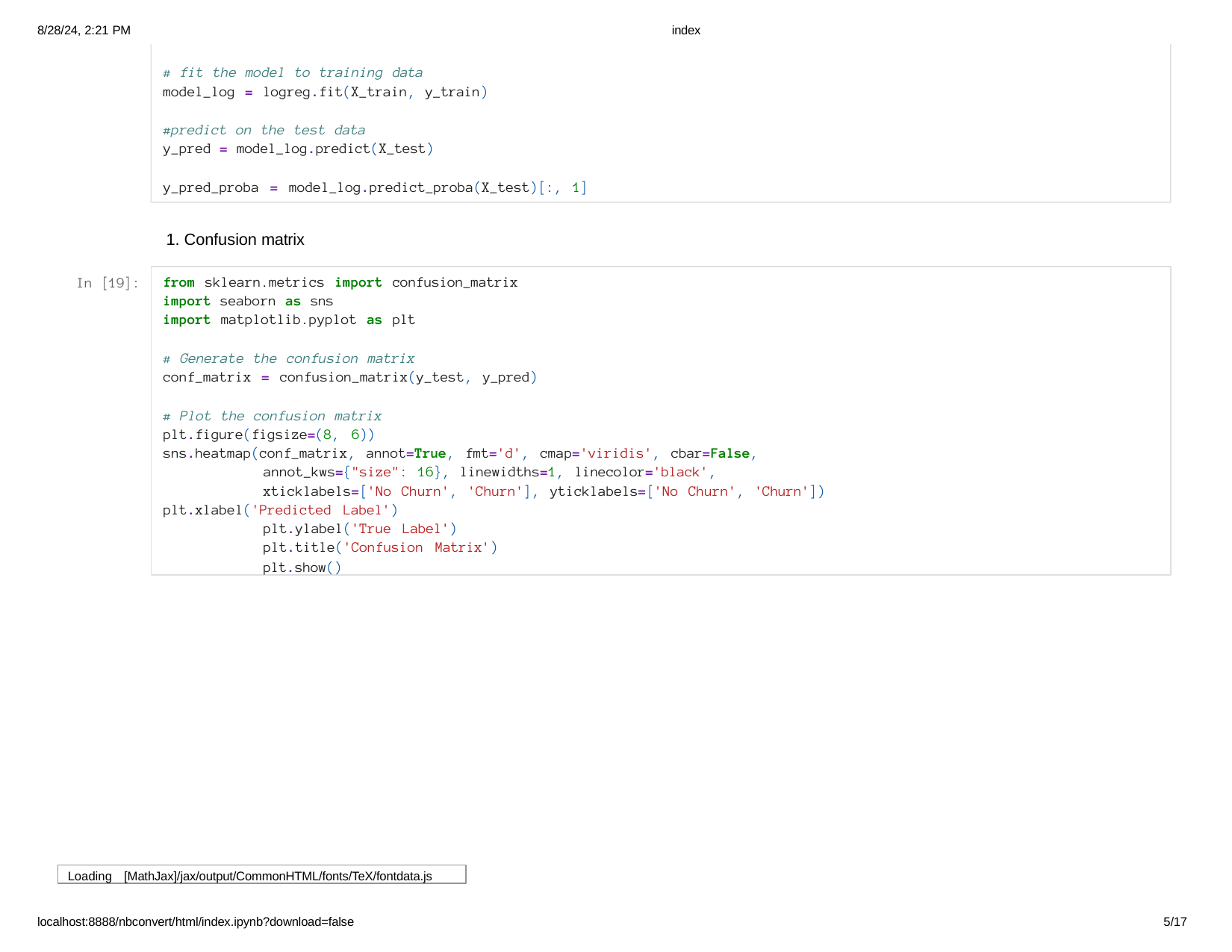

8/28/24, 2:21 PM
index

# fit the model to training data
model_log = logreg.fit(X_train, y_train)

#predict on the test data
y_pred = model_log.predict(X_test)

y_pred_proba = model_log.predict_proba(X_test)[:, 1]

1. Confusion matrix
from sklearn.metrics import confusion_matrix
import seaborn as sns
import matplotlib.pyplot as plt

# Generate the confusion matrix
conf_matrix = confusion_matrix(y_test, y_pred)

# Plot the confusion matrix
plt.figure(figsize=(8, 6))
sns.heatmap(conf_matrix, annot=True, fmt='d', cmap='viridis', cbar=False, annot_kws={"size": 16}, linewidths=1, linecolor='black',
xticklabels=['No Churn', 'Churn'], yticklabels=['No Churn', 'Churn']) plt.xlabel('Predicted Label')
plt.ylabel('True Label')
plt.title('Confusion Matrix')
plt.show()
In [19]:
Loading  [MathJax]/jax/output/CommonHTML/fonts/TeX/fontdata.js
localhost:8888/nbconvert/html/index.ipynb?download=false
5/17